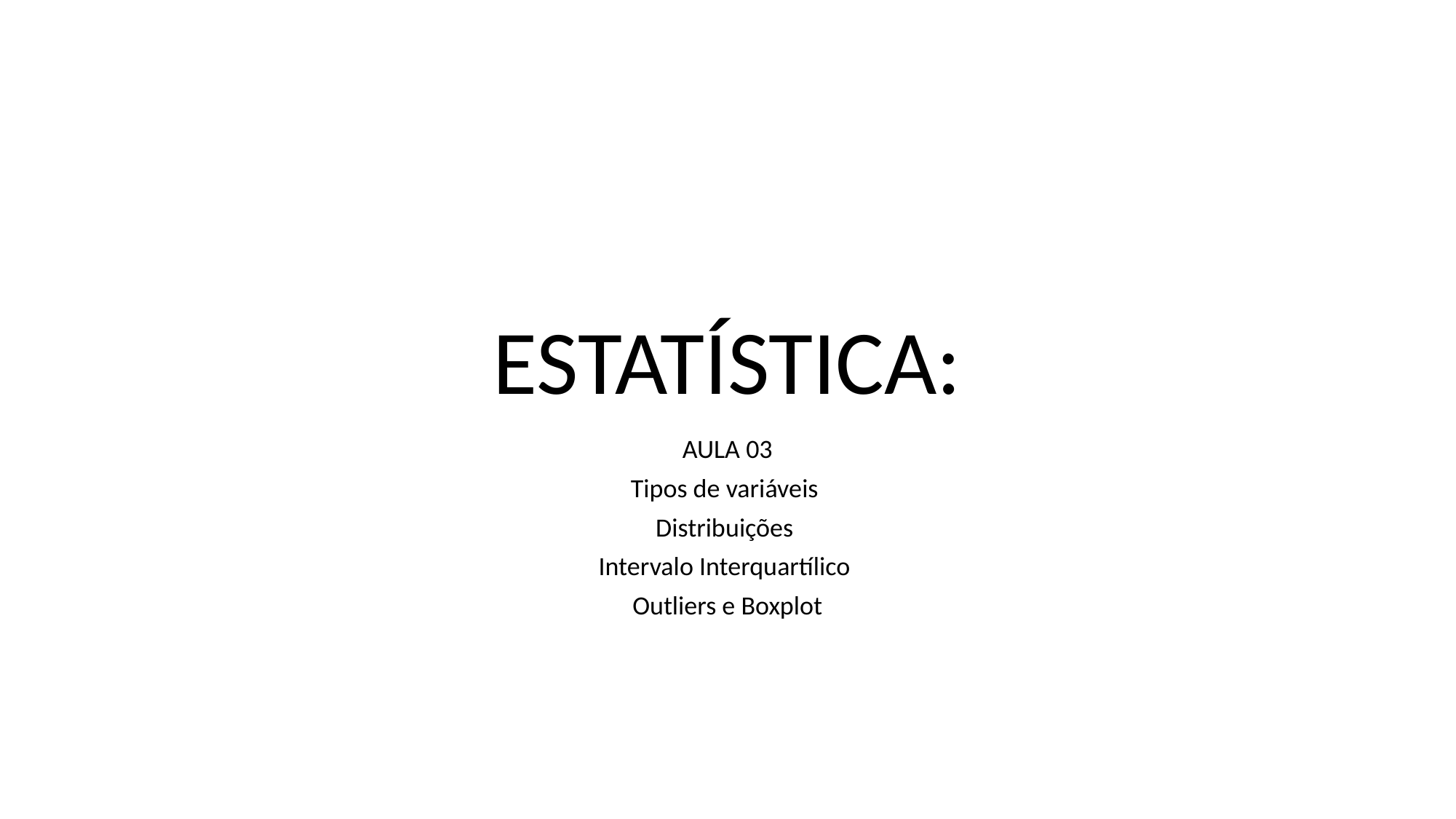

# ESTATÍSTICA:
AULA 03
Tipos de variáveis
Distribuições
Intervalo Interquartílico
Outliers e Boxplot